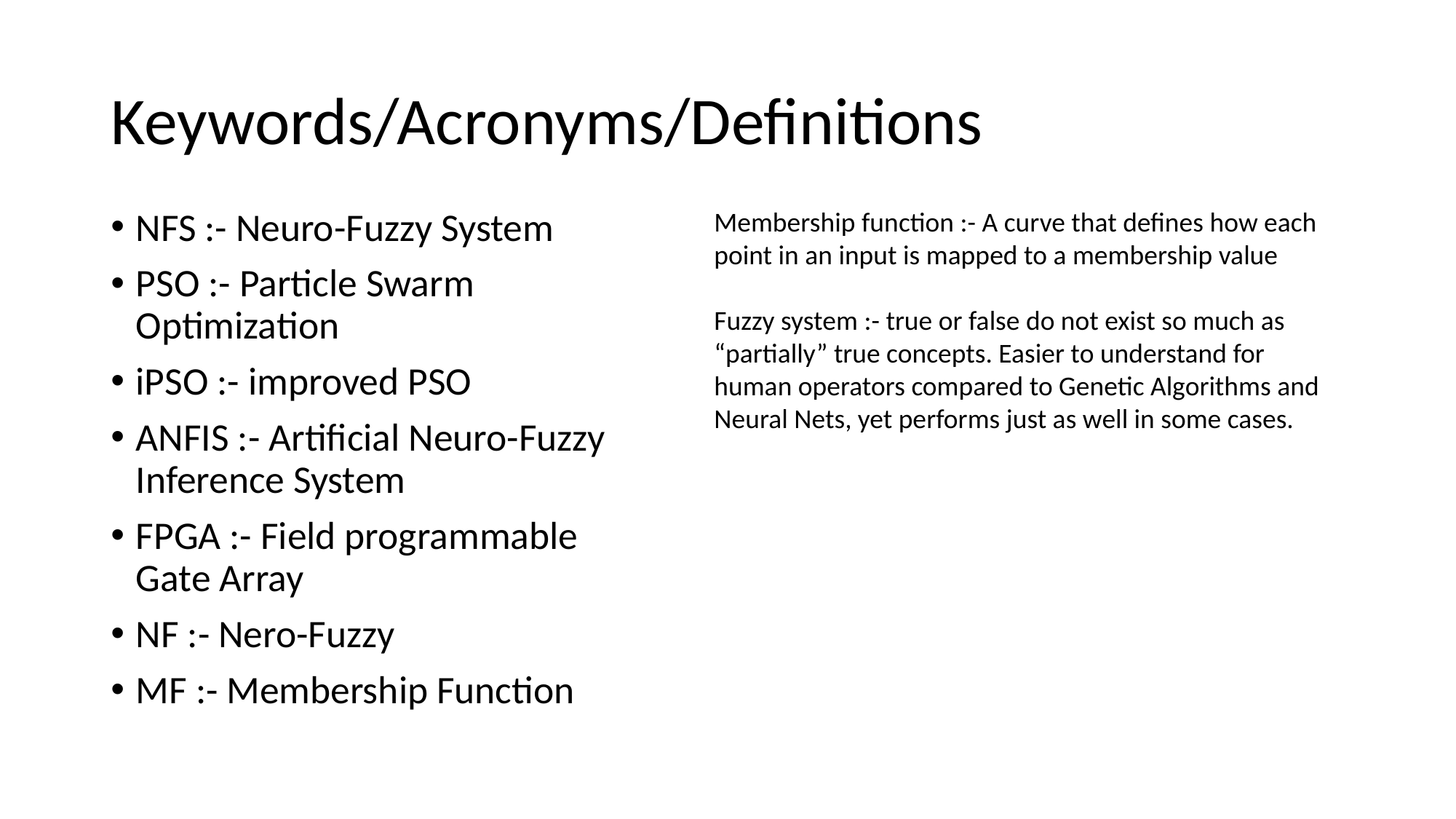

# Keywords/Acronyms/Definitions
Membership function :- A curve that defines how each point in an input is mapped to a membership value

Fuzzy system :- true or false do not exist so much as “partially” true concepts. Easier to understand for human operators compared to Genetic Algorithms and Neural Nets, yet performs just as well in some cases.

NFS :- Neuro-Fuzzy System
PSO :- Particle Swarm Optimization
iPSO :- improved PSO
ANFIS :- Artificial Neuro-Fuzzy Inference System
FPGA :- Field programmable Gate Array
NF :- Nero-Fuzzy
MF :- Membership Function